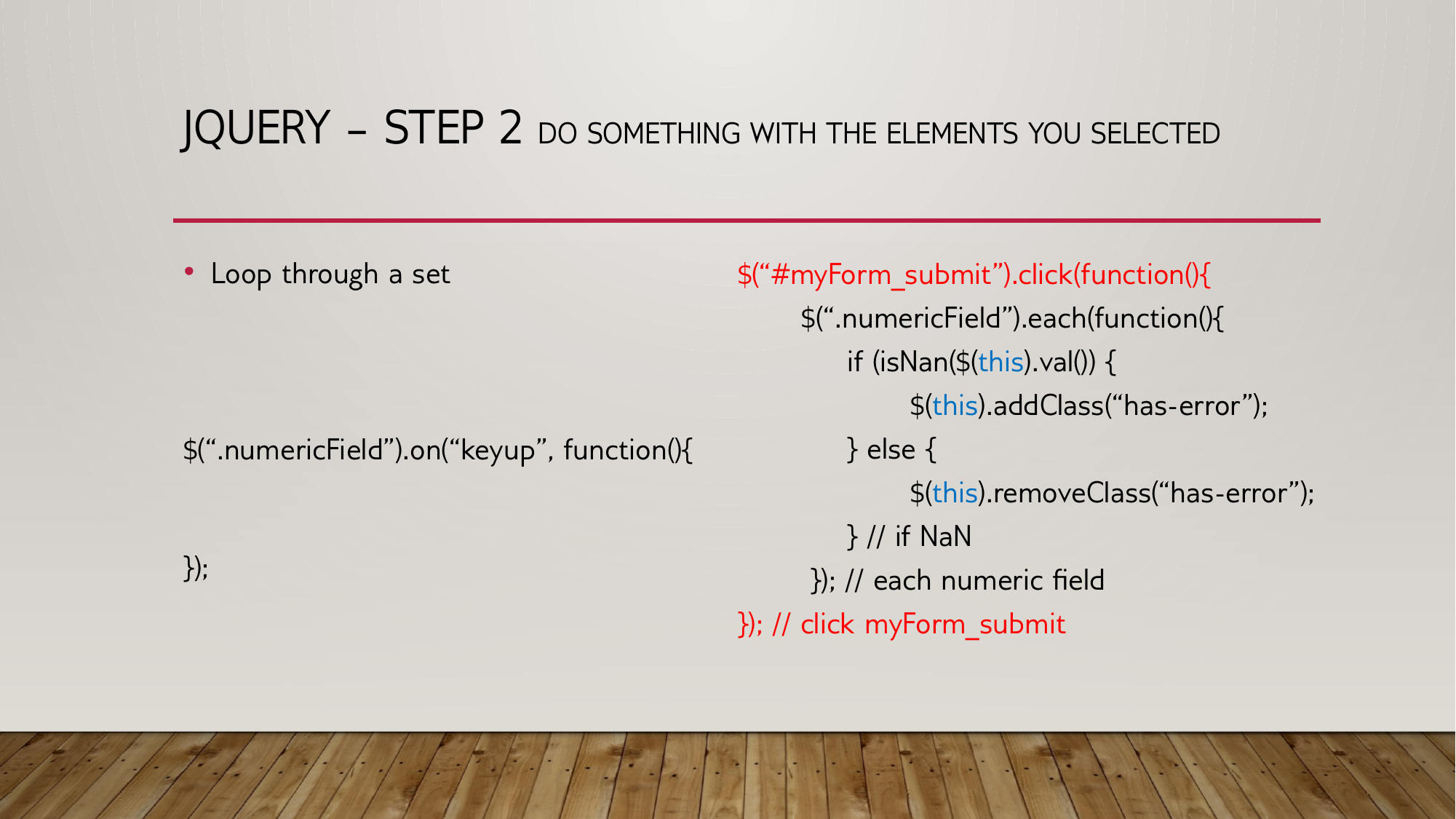

# Jquery – step 2 Do something with the elements you selected
Loop through a set

$(“.numericField”).on(“keyup”, function(){

});

$(“#myForm_submit”).click(function(){
       $(“.numericField”).each(function(){
	if (isNan($(this).val()) {
	       $(this).addClass(“has-error”);
	} else {
	       $(this).removeClass(“has-error”);
	} // if NaN
        }); // each numeric field
}); // click myForm_submit